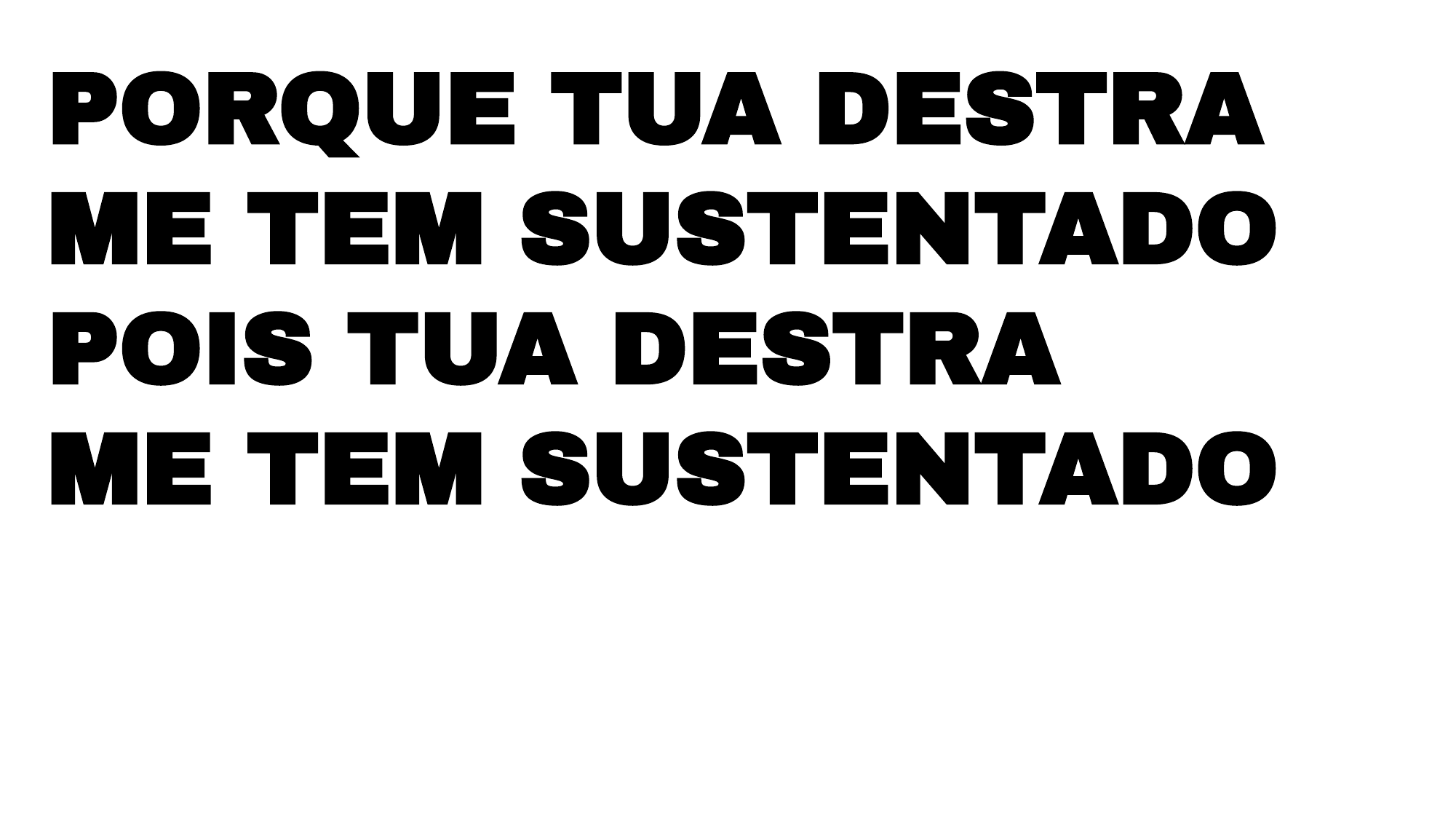

PORQUE TUA DESTRA
ME TEM SUSTENTADO
POIS TUA DESTRA
ME TEM SUSTENTADO